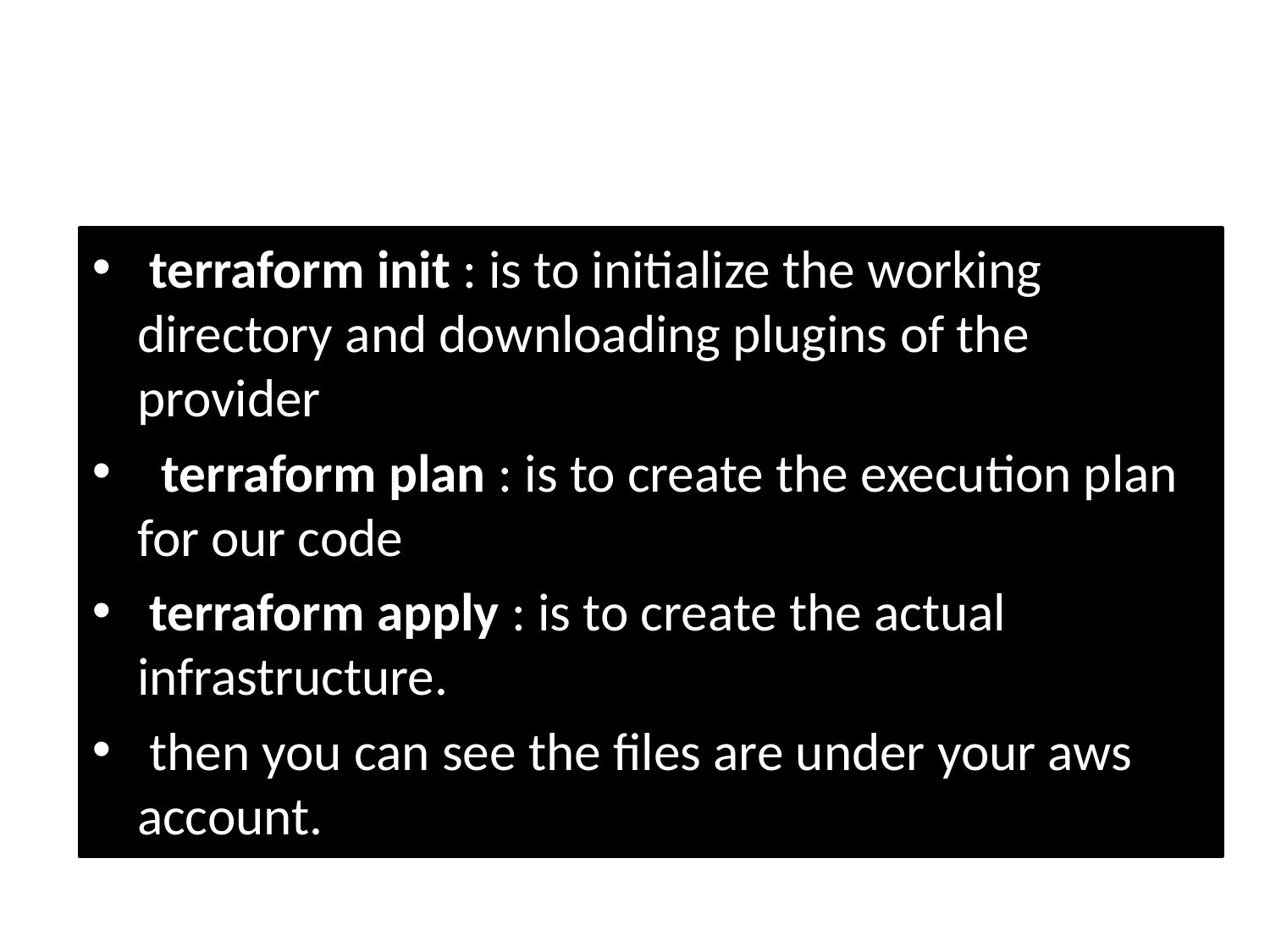

terraform init : is to initialize the working directory and downloading plugins of the provider
  terraform plan : is to create the execution plan for our code
 terraform apply : is to create the actual infrastructure.
 then you can see the files are under your aws account.